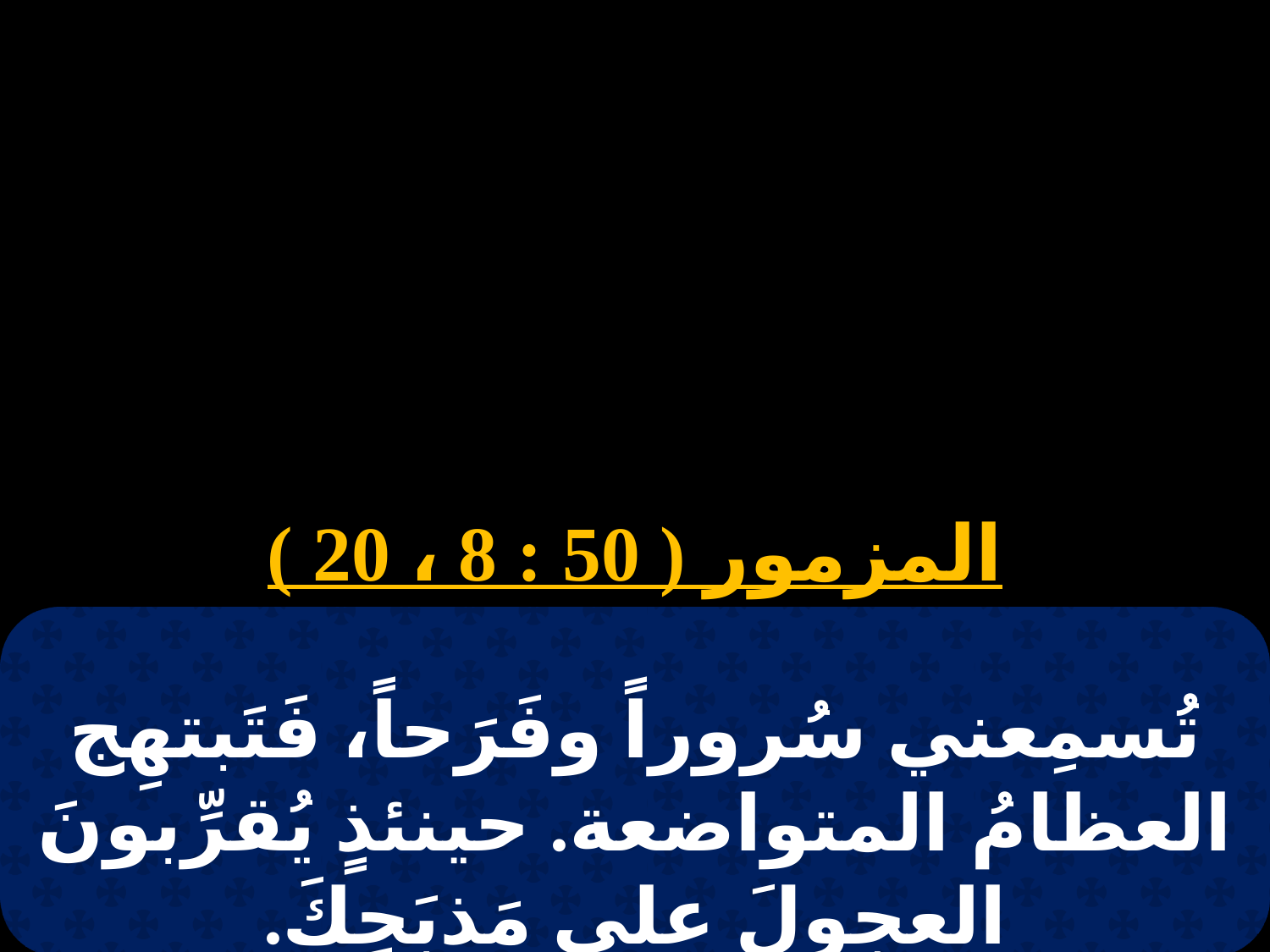

# 2 بؤونه
المزمور ( 50 : 8 ، 20 )
تُسمِعني سُروراً وفَرَحاً، فَتَبتهِج العظامُ المتواضعة. حينئذٍ يُقرِّبونَ العجولَ على مَذبَحِكَ.